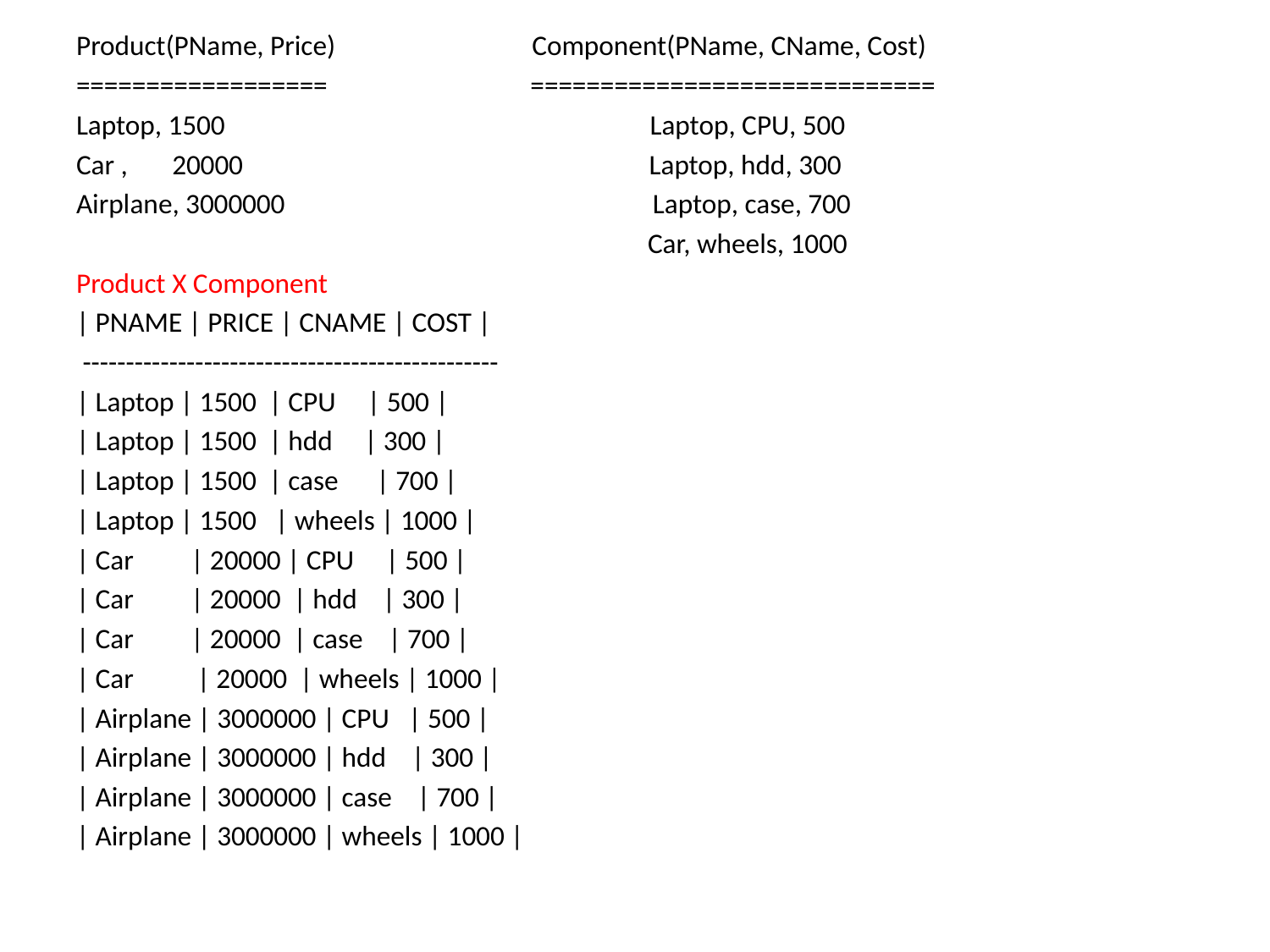

Product(PName, Price)                               Component(PName, CName, Cost)
==================                                =============================
Laptop, 1500                                                                   Laptop, CPU, 500
Car ,       20000                                                                Laptop, hdd, 300
Airplane, 3000000                                                          Laptop, case, 700
                                                                                          Car, wheels, 1000
Product X Component
| PNAME | PRICE | CNAME | COST |
 ------------------------------------------------
| Laptop | 1500  | CPU     | 500 |
| Laptop | 1500  | hdd     | 300 |
| Laptop | 1500  | case      | 700 |
| Laptop | 1500   | wheels | 1000 |
| Car         | 20000 | CPU     | 500 |
| Car         | 20000  | hdd    | 300 |
| Car         | 20000  | case    | 700 |
| Car          | 20000  | wheels | 1000 |
| Airplane | 3000000 | CPU   | 500 |
| Airplane | 3000000 | hdd    | 300 |
| Airplane | 3000000 | case    | 700 |
| Airplane | 3000000 | wheels | 1000 |